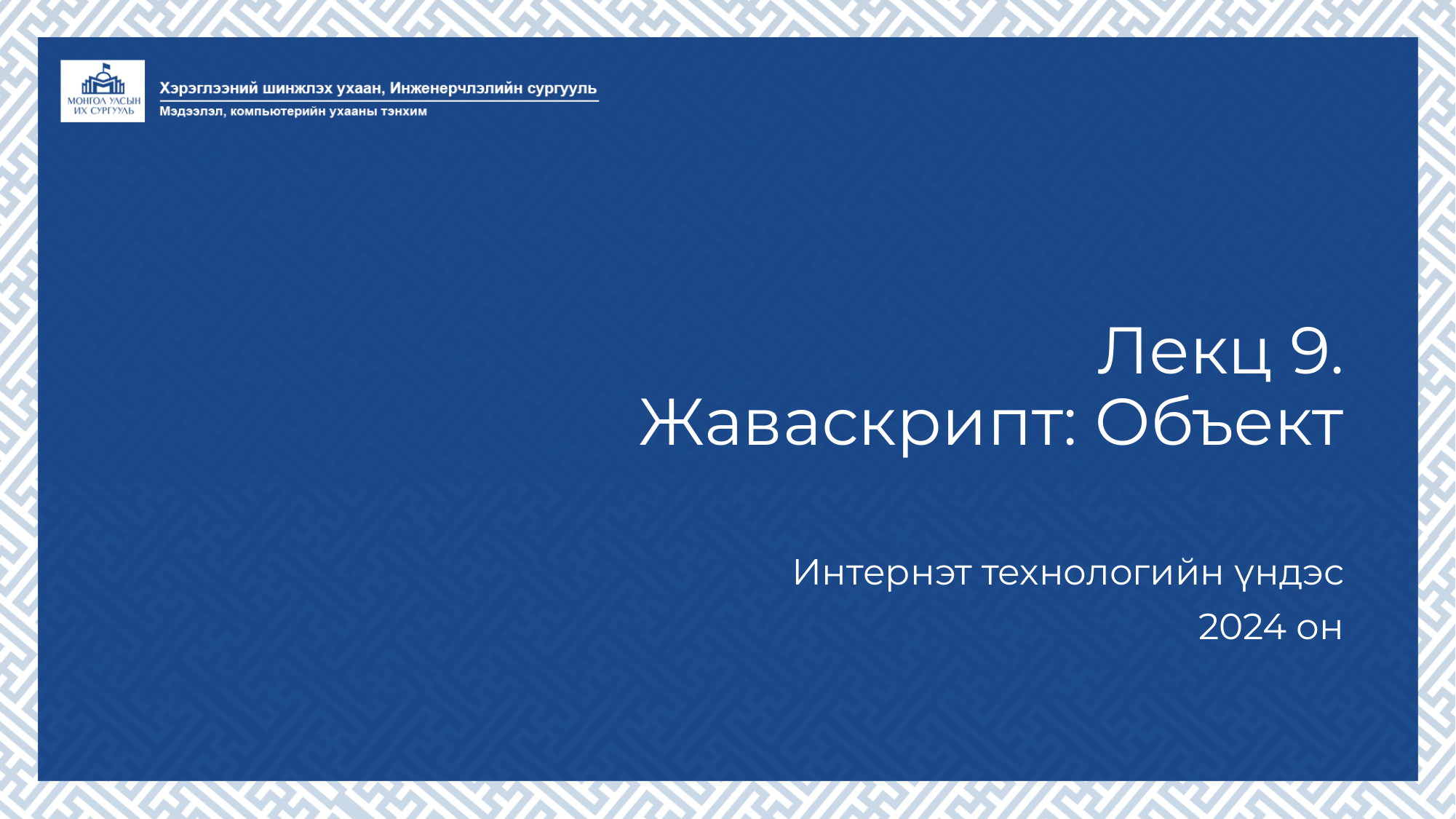

# Лекц 9. Жаваскрипт: Объект
Интернэт технологийн үндэс
2024 он